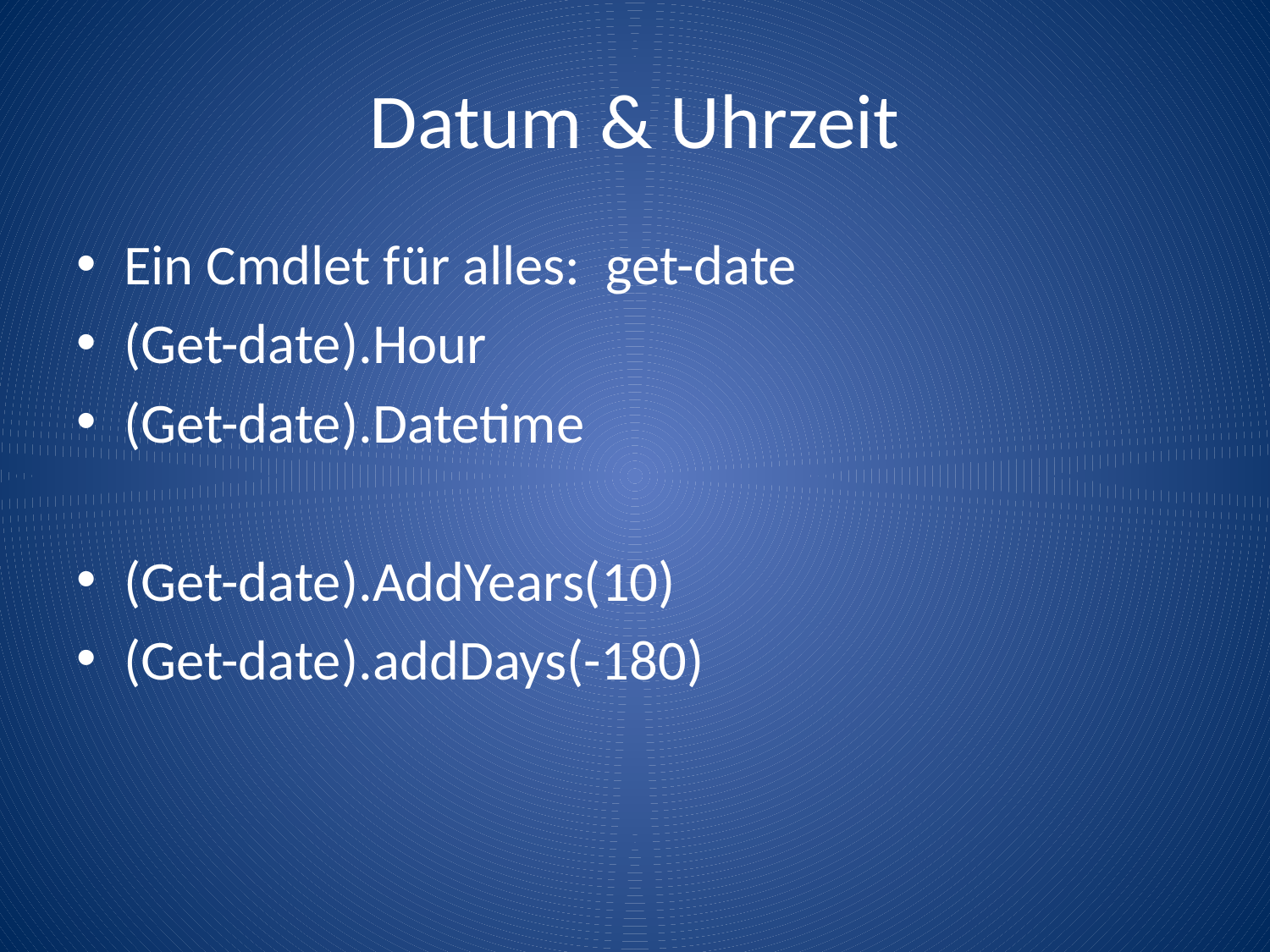

# Datum & Uhrzeit
Ein Cmdlet für alles:  get-date
(Get-date).Hour
(Get-date).Datetime

(Get-date).AddYears(10)
(Get-date).addDays(-180)